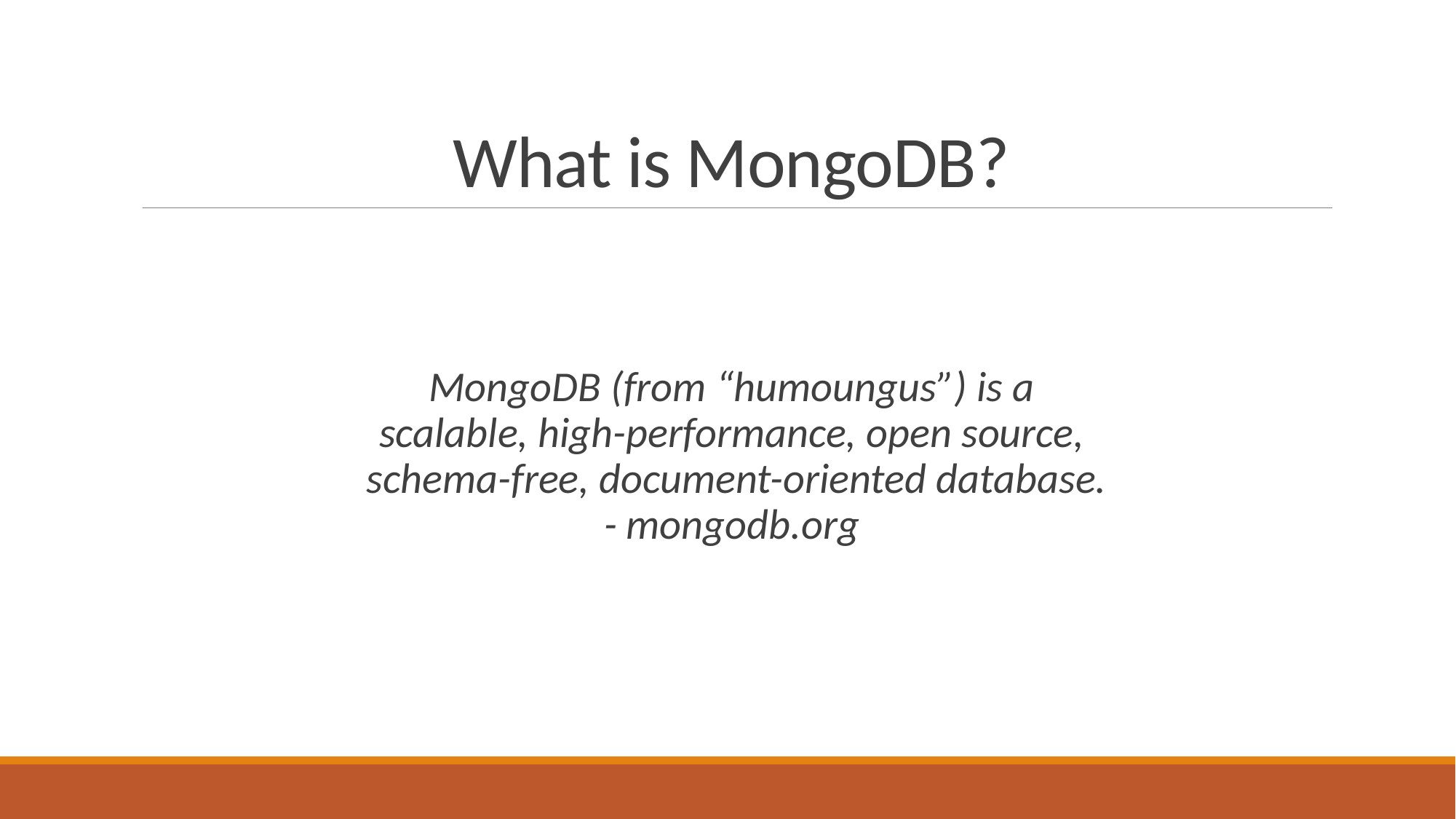

# What is MongoDB?

MongoDB (from “humoungus”) is a
scalable, high-performance, open source,
schema-free, document-oriented database.
- mongodb.org